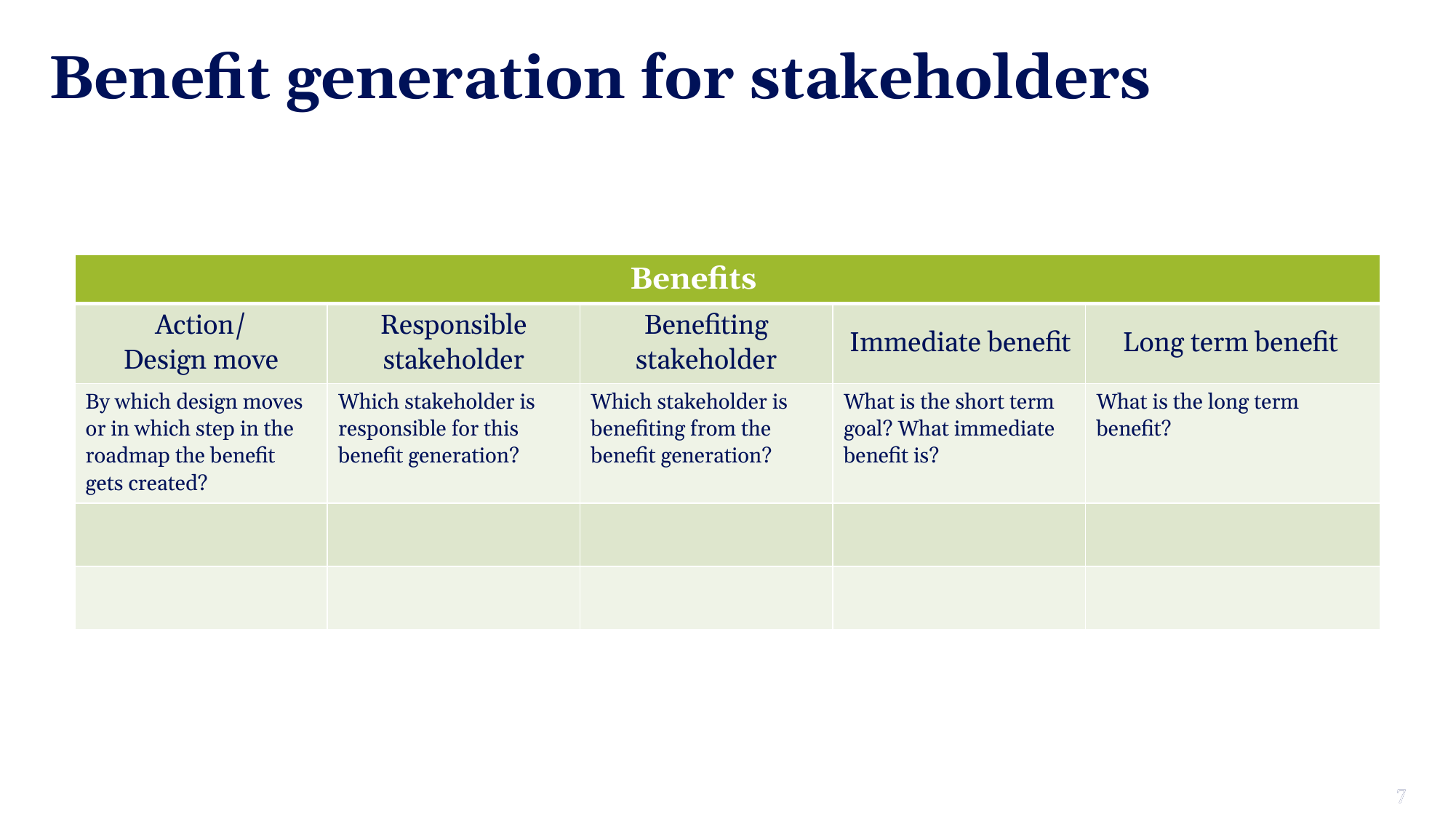

# Benefit generation for stakeholders
Benefits

|  |  |  |  |  |
| --- | --- | --- | --- | --- |
| Action/ Design move | Responsible stakeholder | Benefiting stakeholder |  |  |
| By which design moves or in which step in the roadmap the benefit gets created? | Which stakeholder is responsible for this benefit generation? | Which stakeholder is benefiting from the benefit generation? | What is the short term goal? What immediate benefit is? | What is the long term benefit? |
|  |  |  |  |  |
|  |  |  |  |  |
Immediate benefit
Long term benefit

7
7